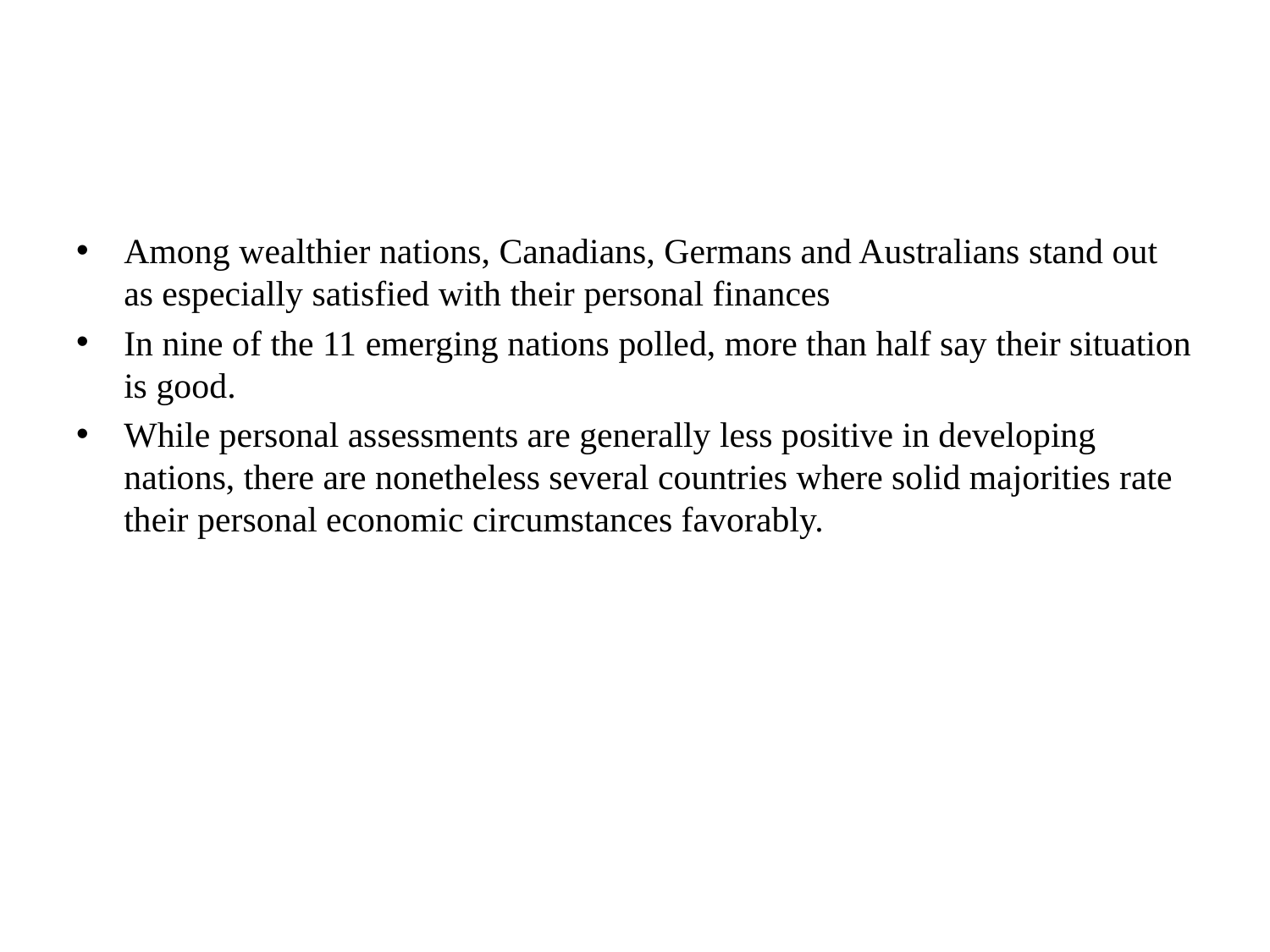

#
Among wealthier nations, Canadians, Germans and Australians stand out as especially satisfied with their personal finances
In nine of the 11 emerging nations polled, more than half say their situation is good.
While personal assessments are generally less positive in developing nations, there are nonetheless several countries where solid majorities rate their personal economic circumstances favorably.